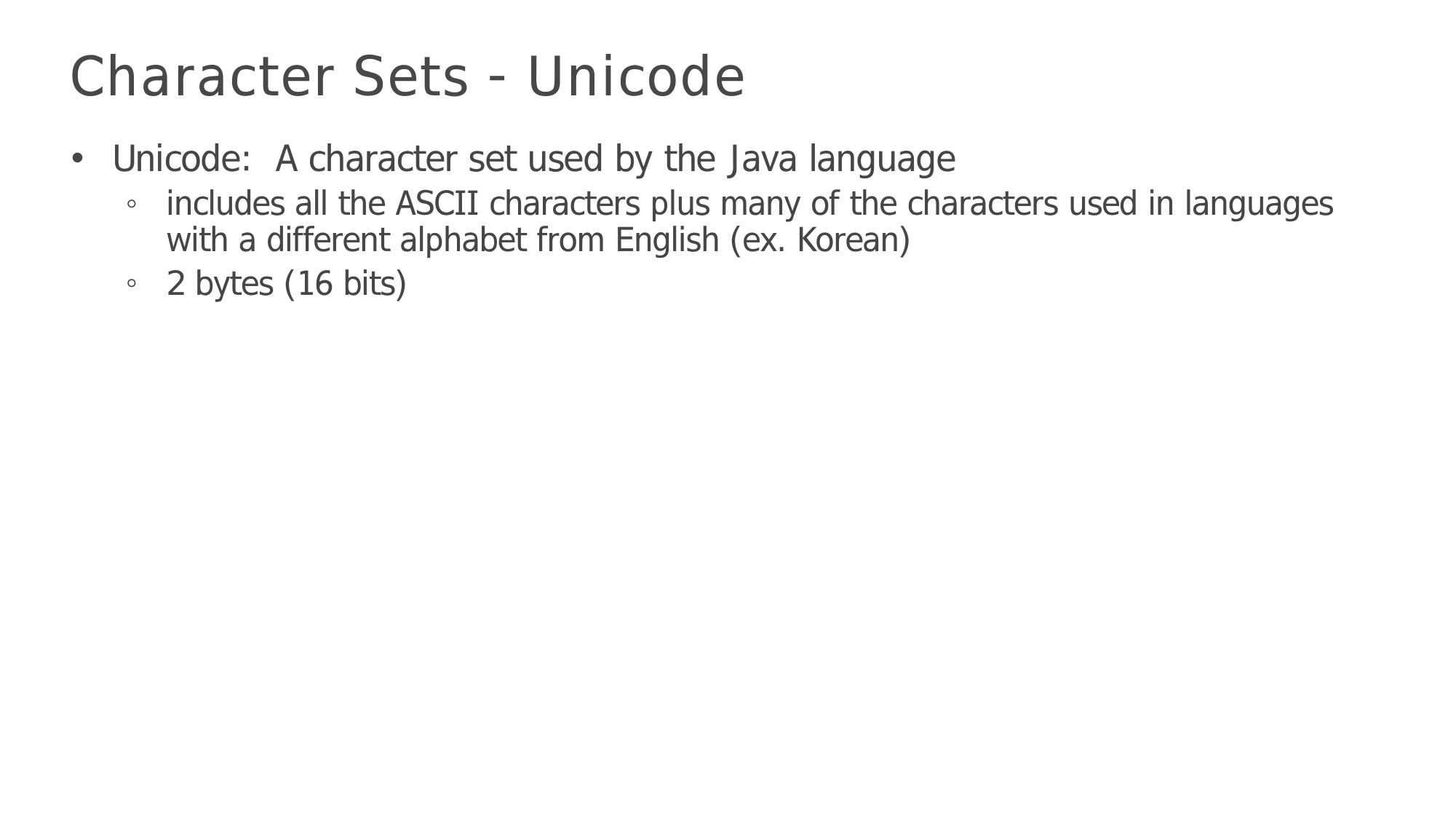

# Character Sets - Unicode
Unicode:  A character set used by the Java language
includes all the ASCII characters plus many of the characters used in languages   with a different alphabet from English (ex. Korean)
2 bytes (16 bits)
21